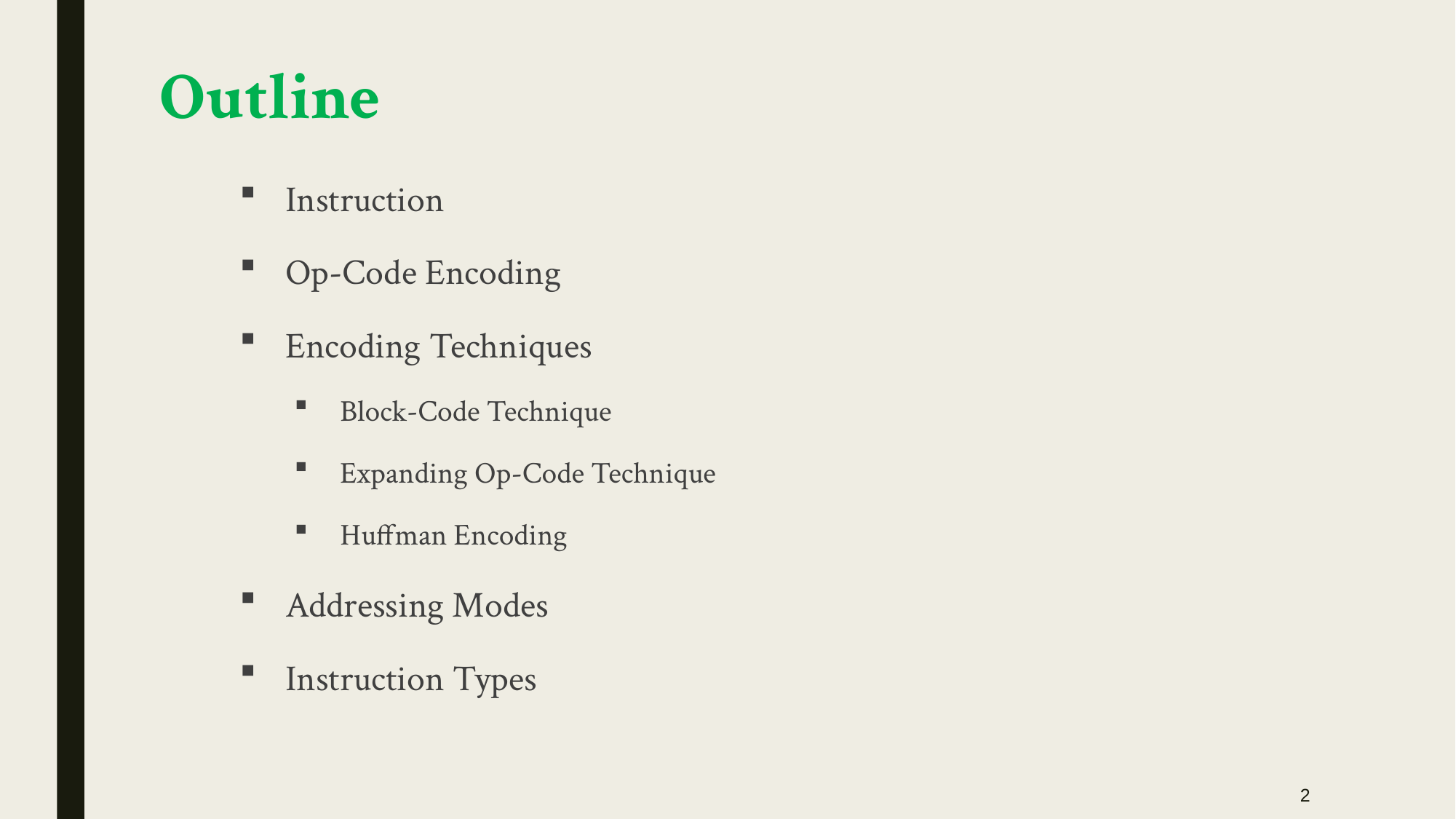

Outline
Instruction
Op-Code Encoding
Encoding Techniques
Block-Code Technique
Expanding Op-Code Technique
Huffman Encoding
Addressing Modes
Instruction Types

2